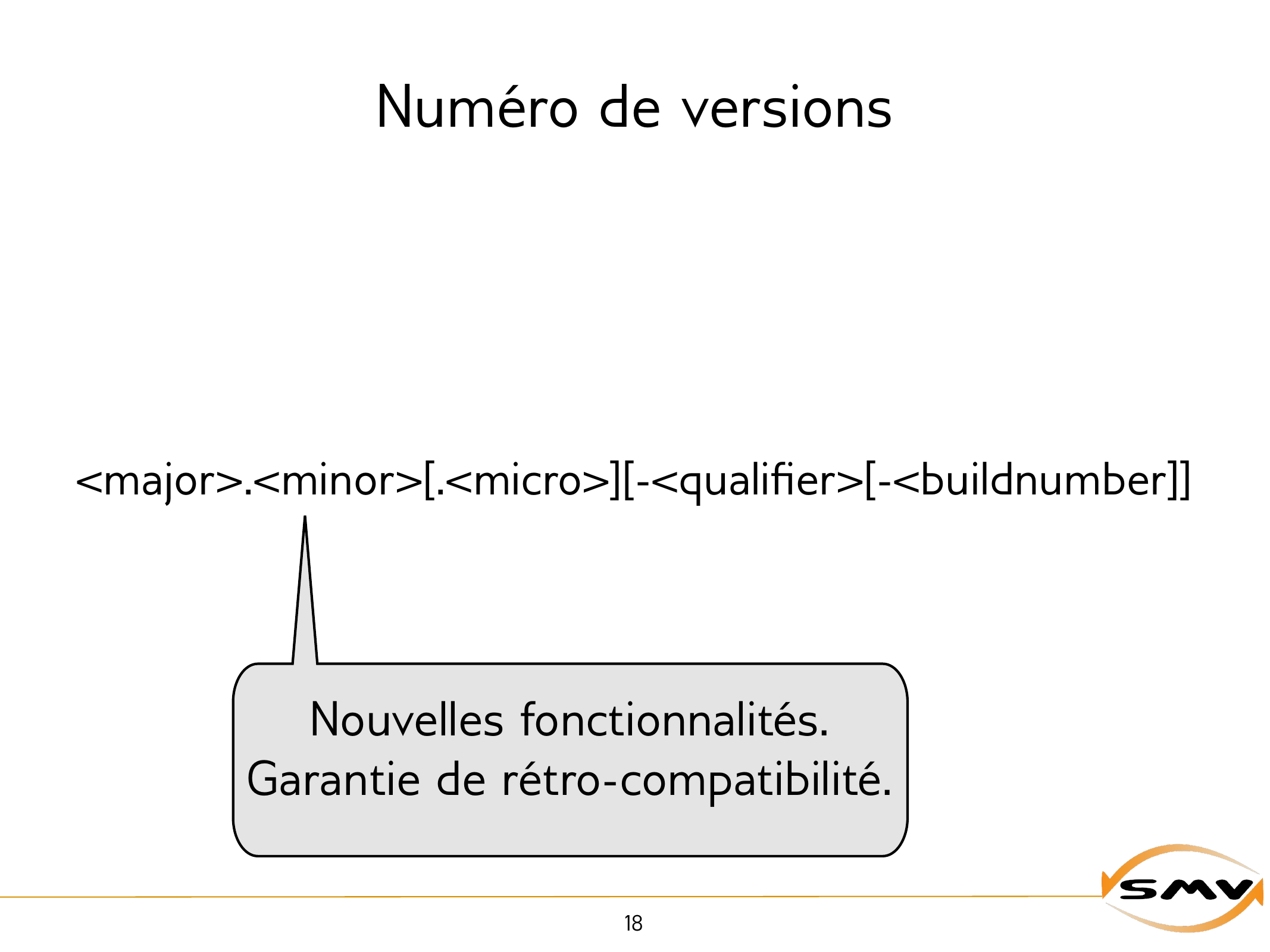

# Numéro de versions
<major>.<minor>[.<micro>][-<qualifier>[-<buildnumber]]

Nouvelles fonctionnalités. Garantie de rétro-compatibilité.
18